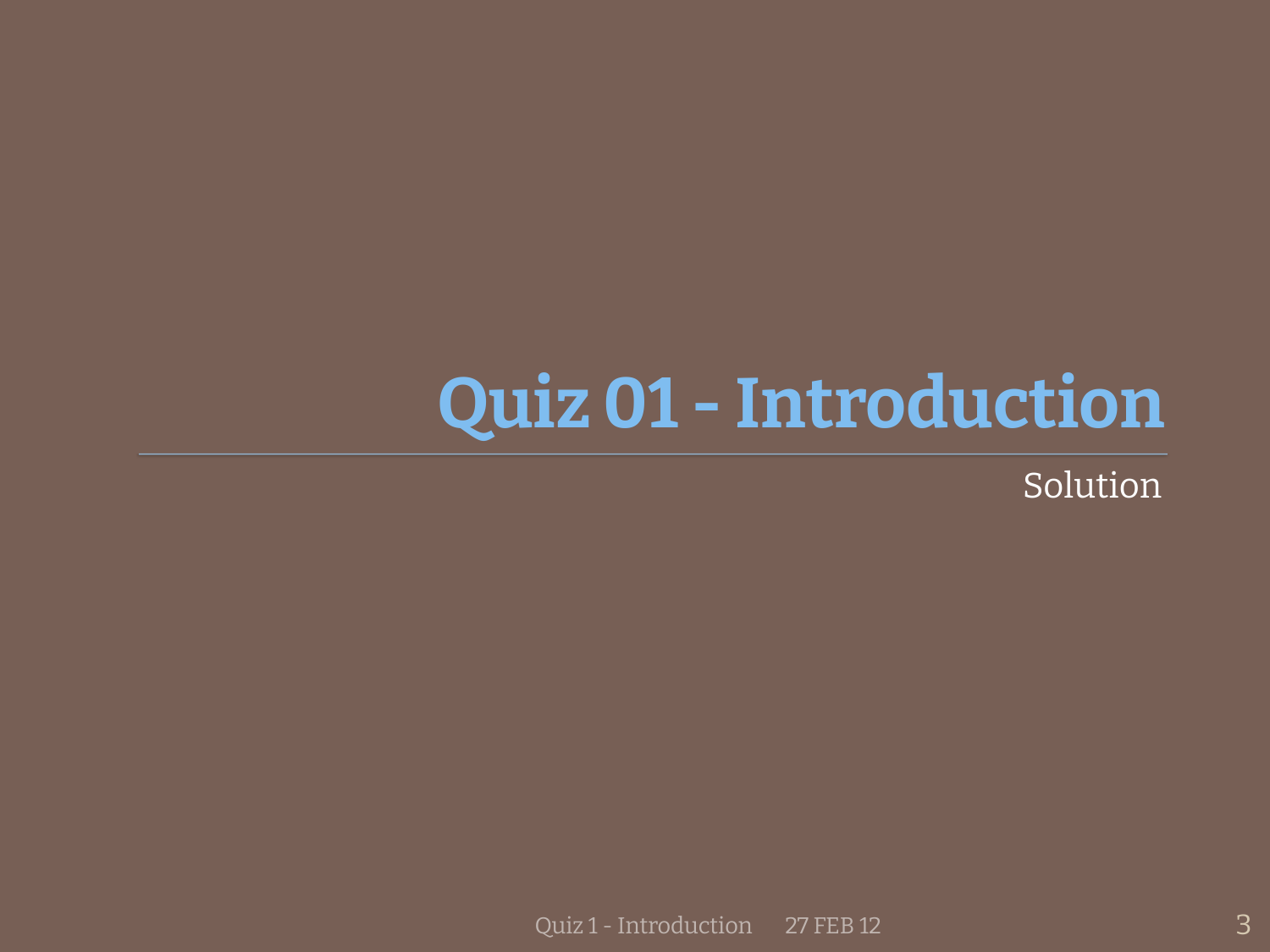

# Quiz 01 - Introduction
Solution
Quiz 1 - Introduction
27 FEB 12
3